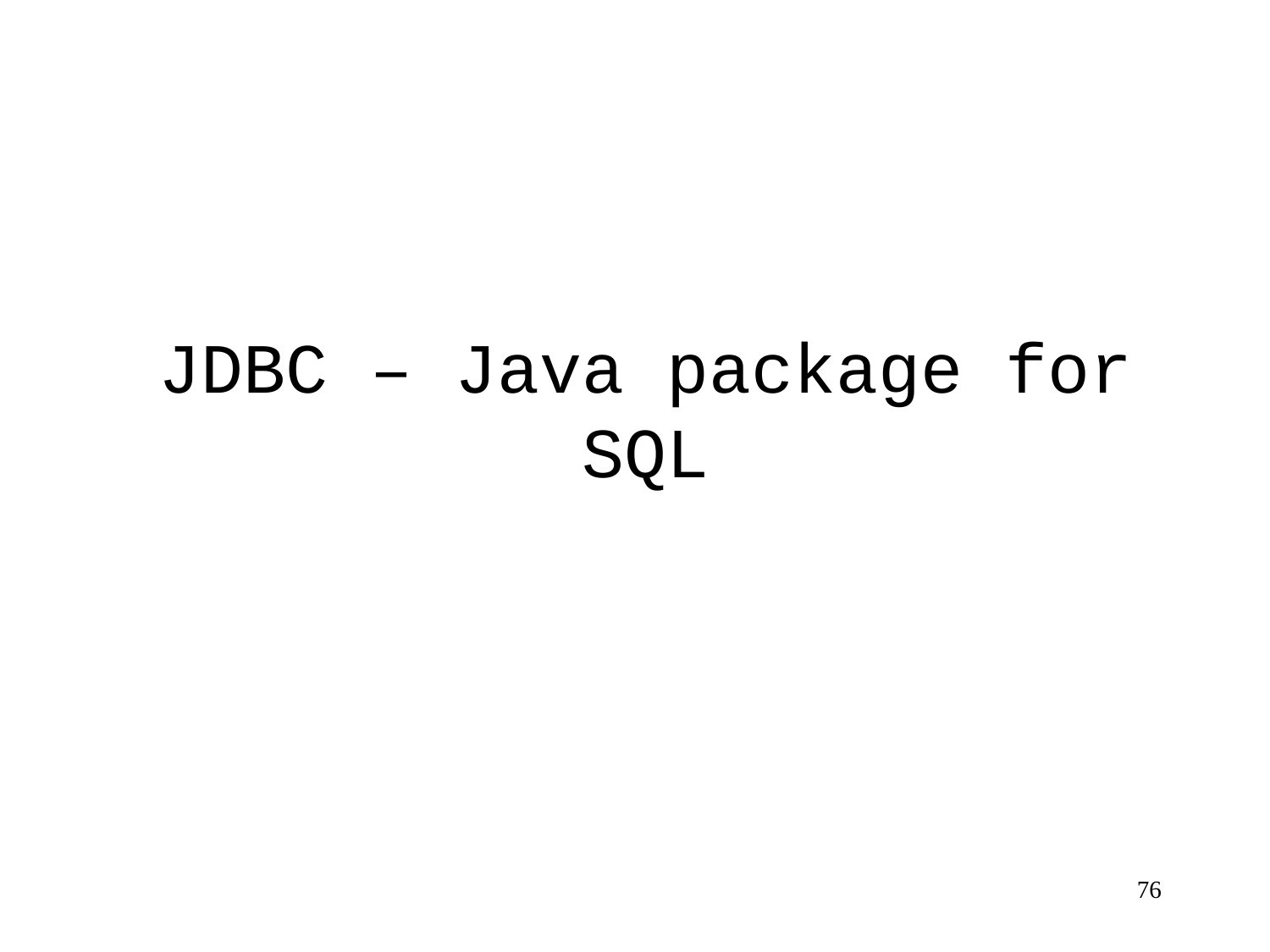

# JDBC – Java package for SQL
76